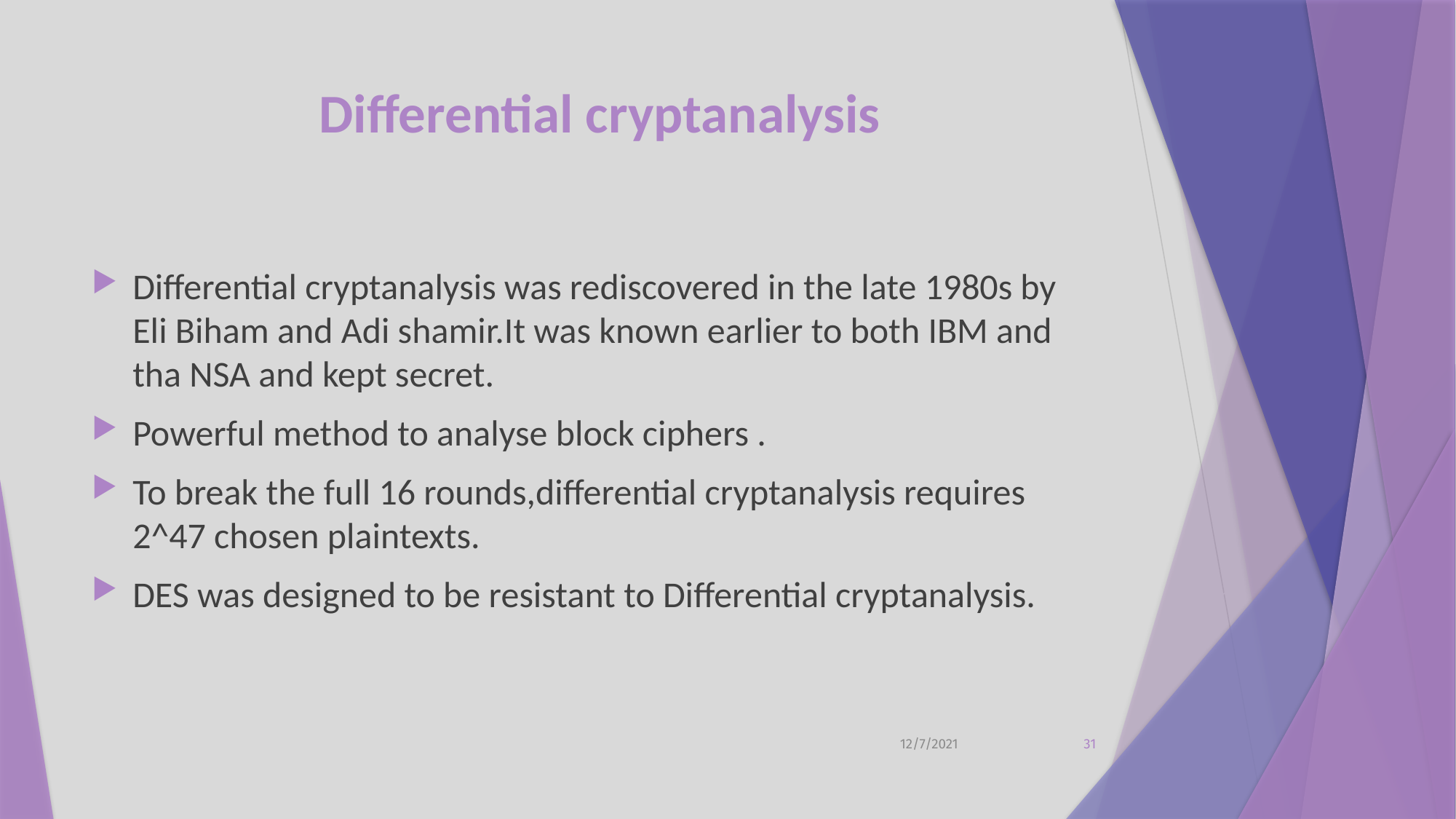

# Differential cryptanalysis
Differential cryptanalysis was rediscovered in the late 1980s by Eli Biham and Adi shamir.It was known earlier to both IBM and tha NSA and kept secret.
Powerful method to analyse block ciphers .
To break the full 16 rounds,differential cryptanalysis requires 2^47 chosen plaintexts.
DES was designed to be resistant to Differential cryptanalysis.
12/7/2021
31